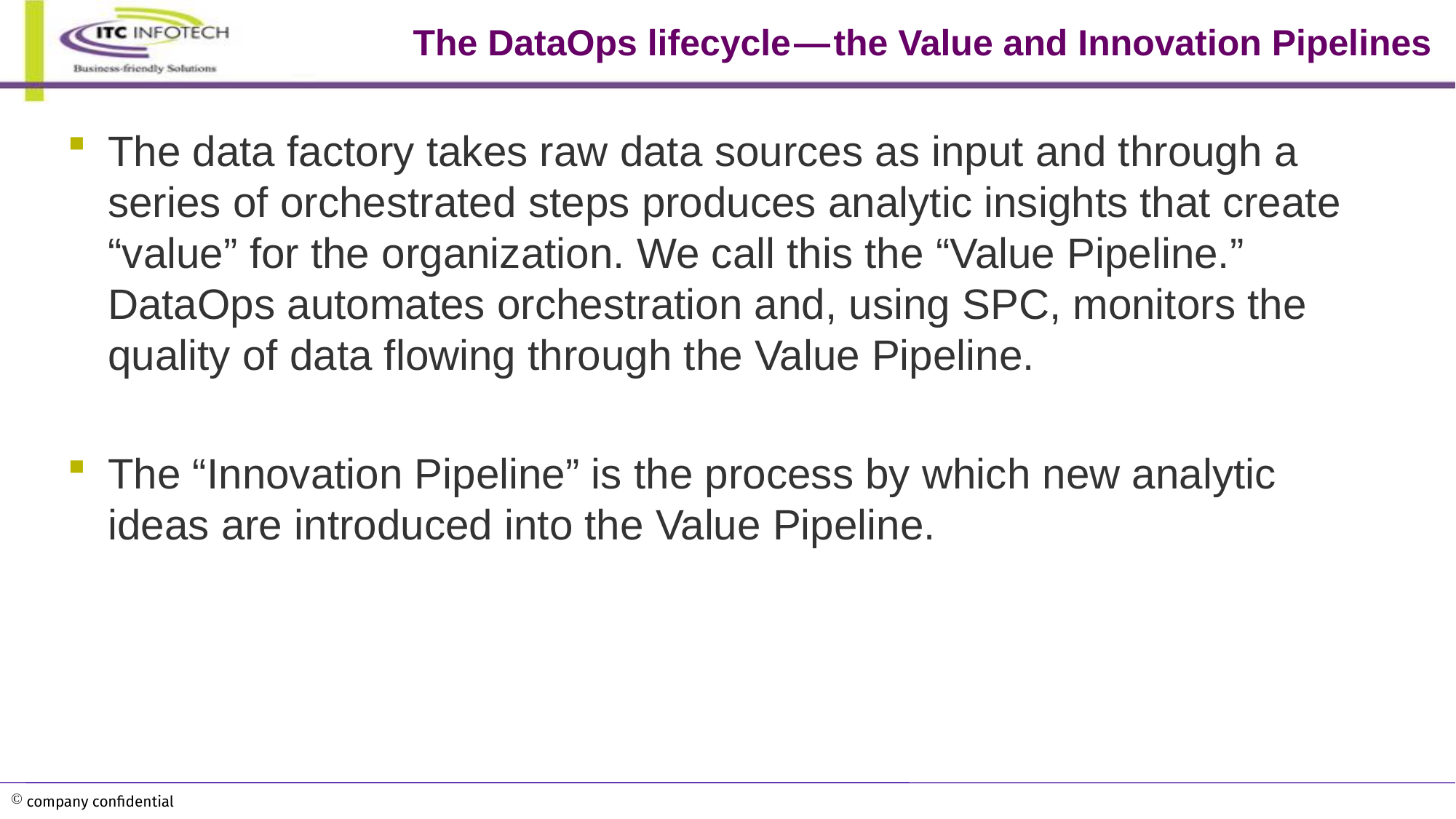

# The DataOps lifecycle — the Value and Innovation Pipelines
The data factory takes raw data sources as input and through a series of orchestrated steps produces analytic insights that create “value” for the organization. We call this the “Value Pipeline.” DataOps automates orchestration and, using SPC, monitors the quality of data flowing through the Value Pipeline.

The “Innovation Pipeline” is the process by which new analytic ideas are introduced into the Value Pipeline.